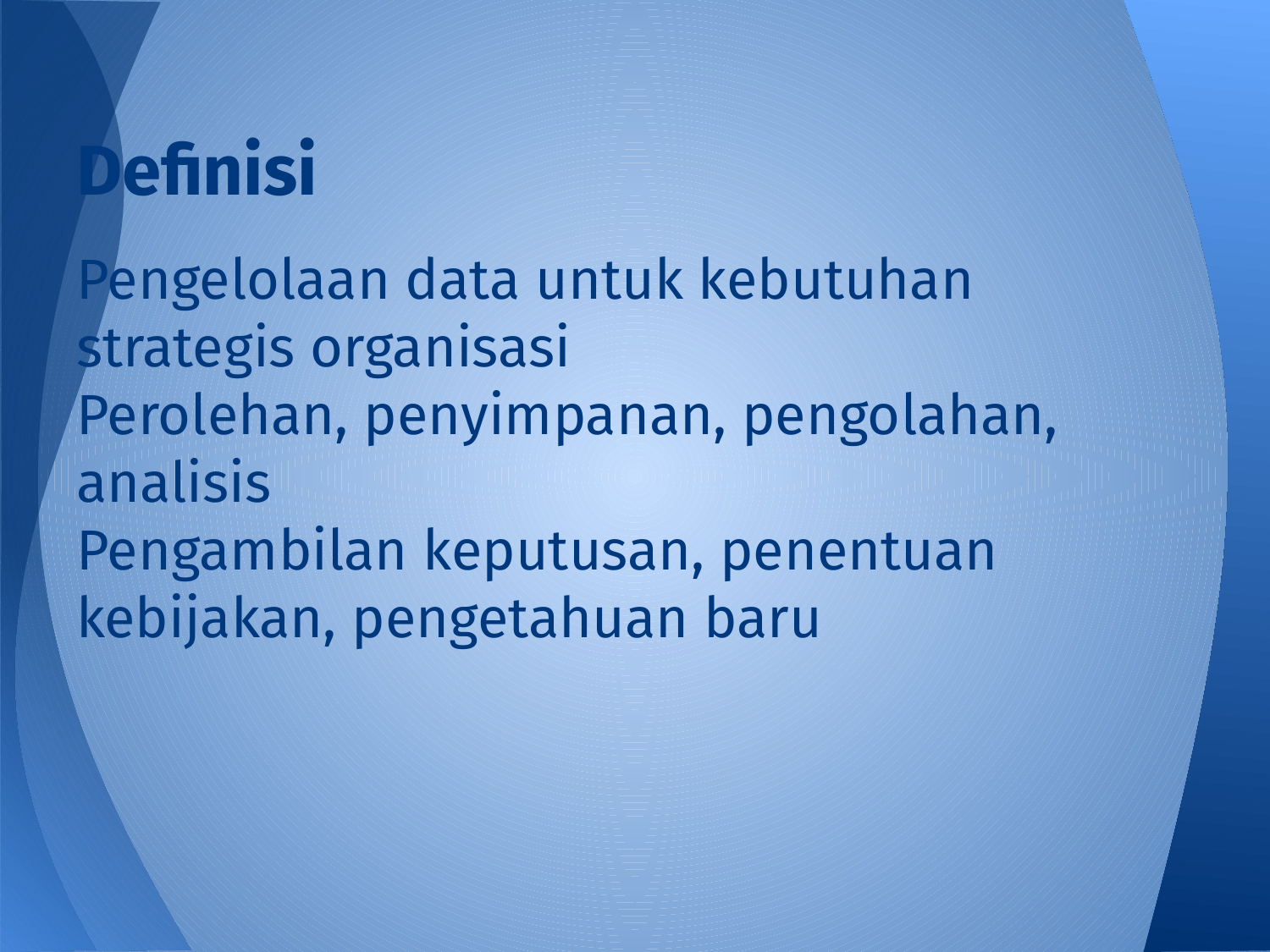

# Definisi
Pengelolaan data untuk kebutuhan strategis organisasi
Perolehan, penyimpanan, pengolahan, analisis
Pengambilan keputusan, penentuan kebijakan, pengetahuan baru